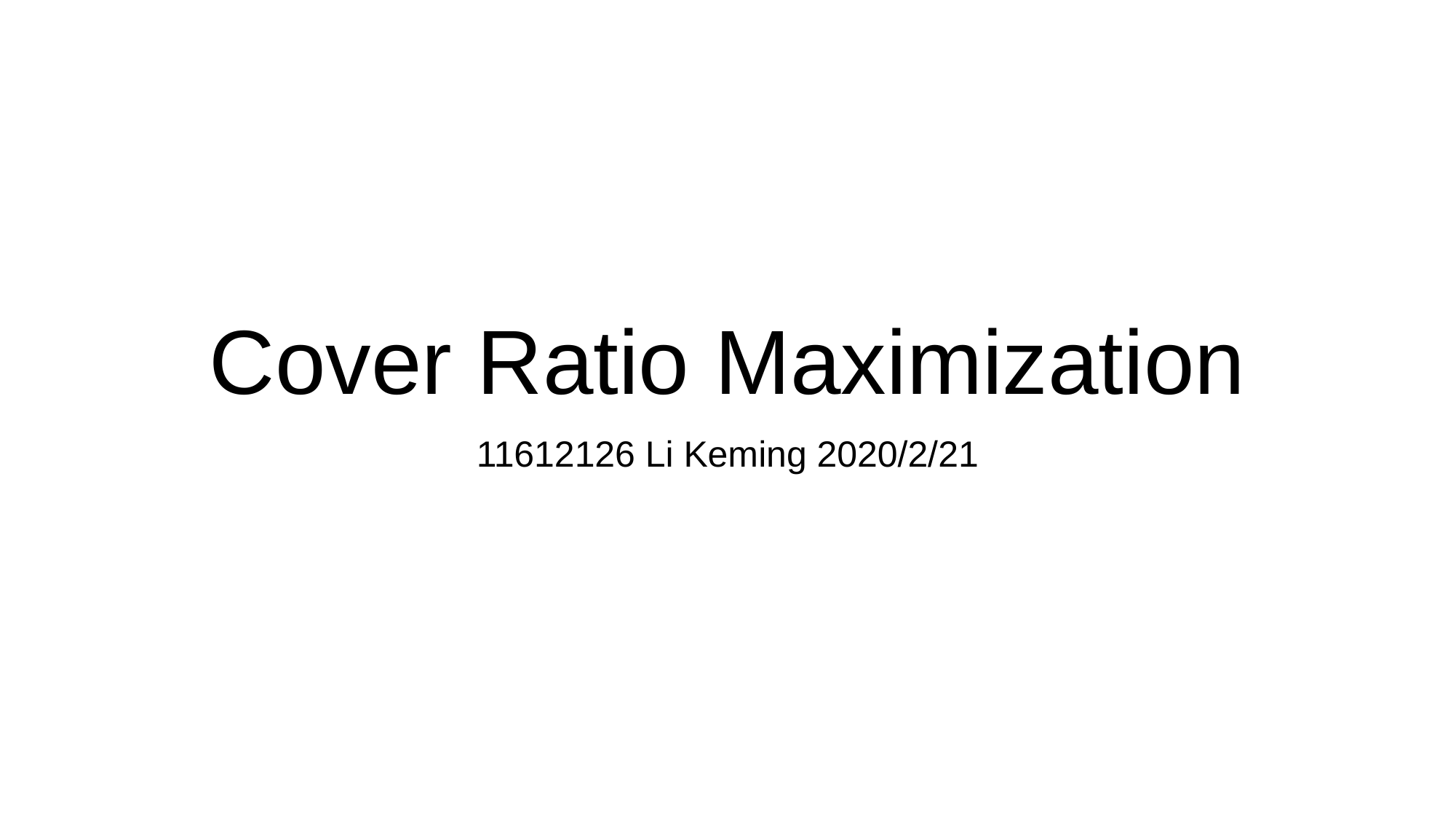

# Cover Ratio Maximization
11612126 Li Keming 2020/2/21